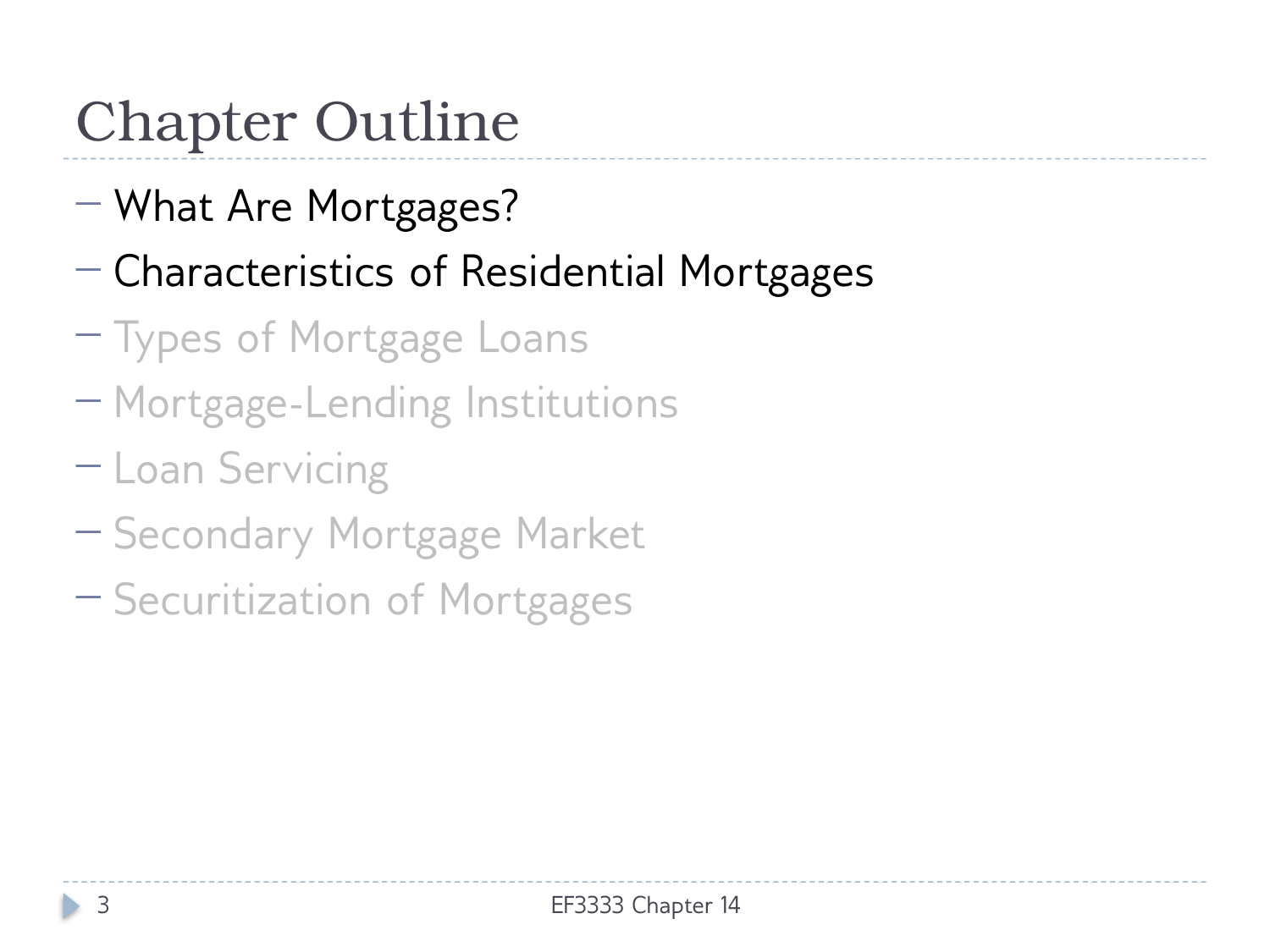

# Chapter Outline
What Are Mortgages?
Characteristics of Residential Mortgages
Types of Mortgage Loans
Mortgage-Lending Institutions
Loan Servicing
Secondary Mortgage Market
Securitization of Mortgages

3
EF3333 Chapter 14